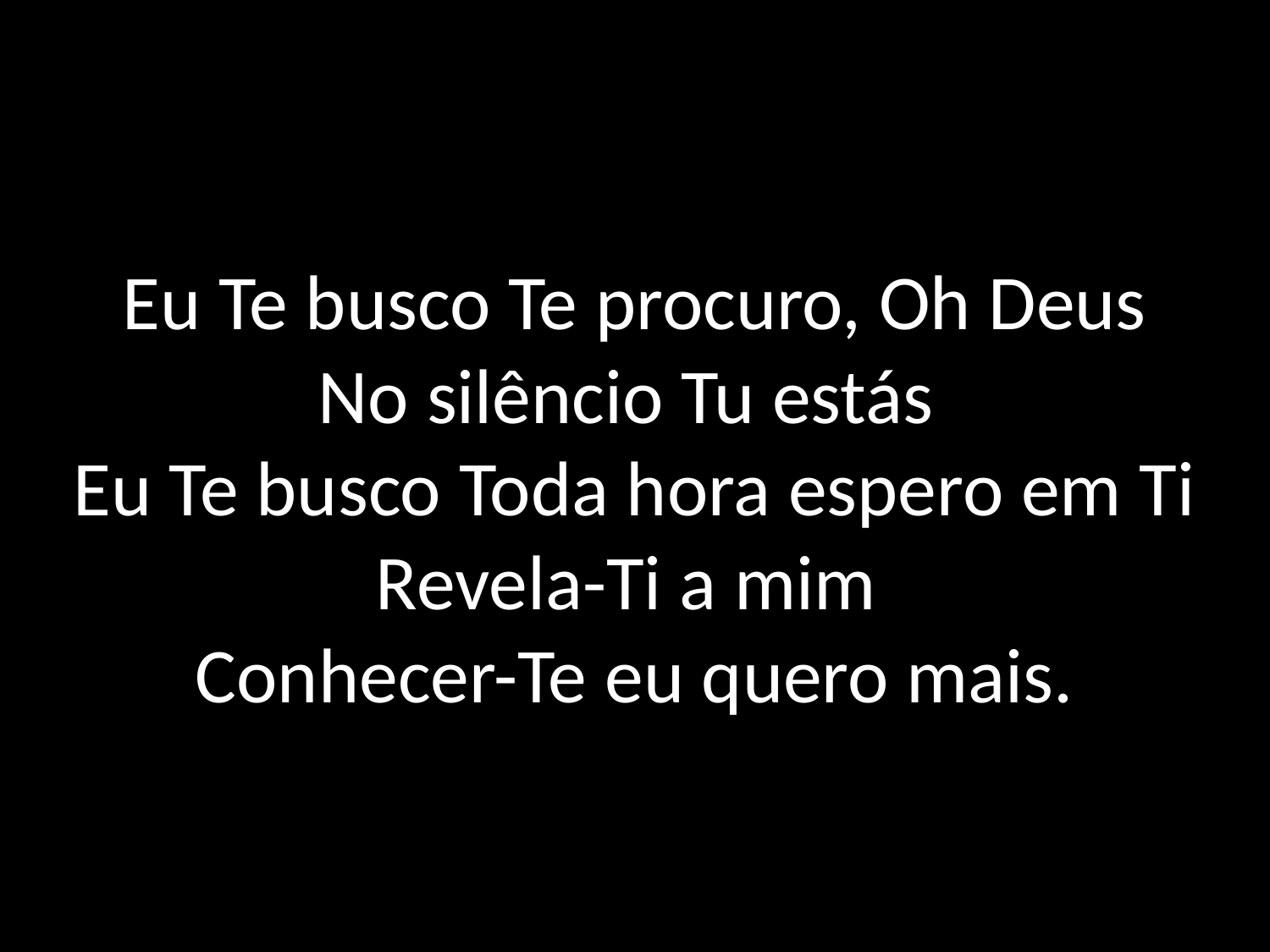

# Eu Te busco Te procuro, Oh Deus No silêncio Tu estás Eu Te busco Toda hora espero em Ti Revela-Ti a mim Conhecer-Te eu quero mais.